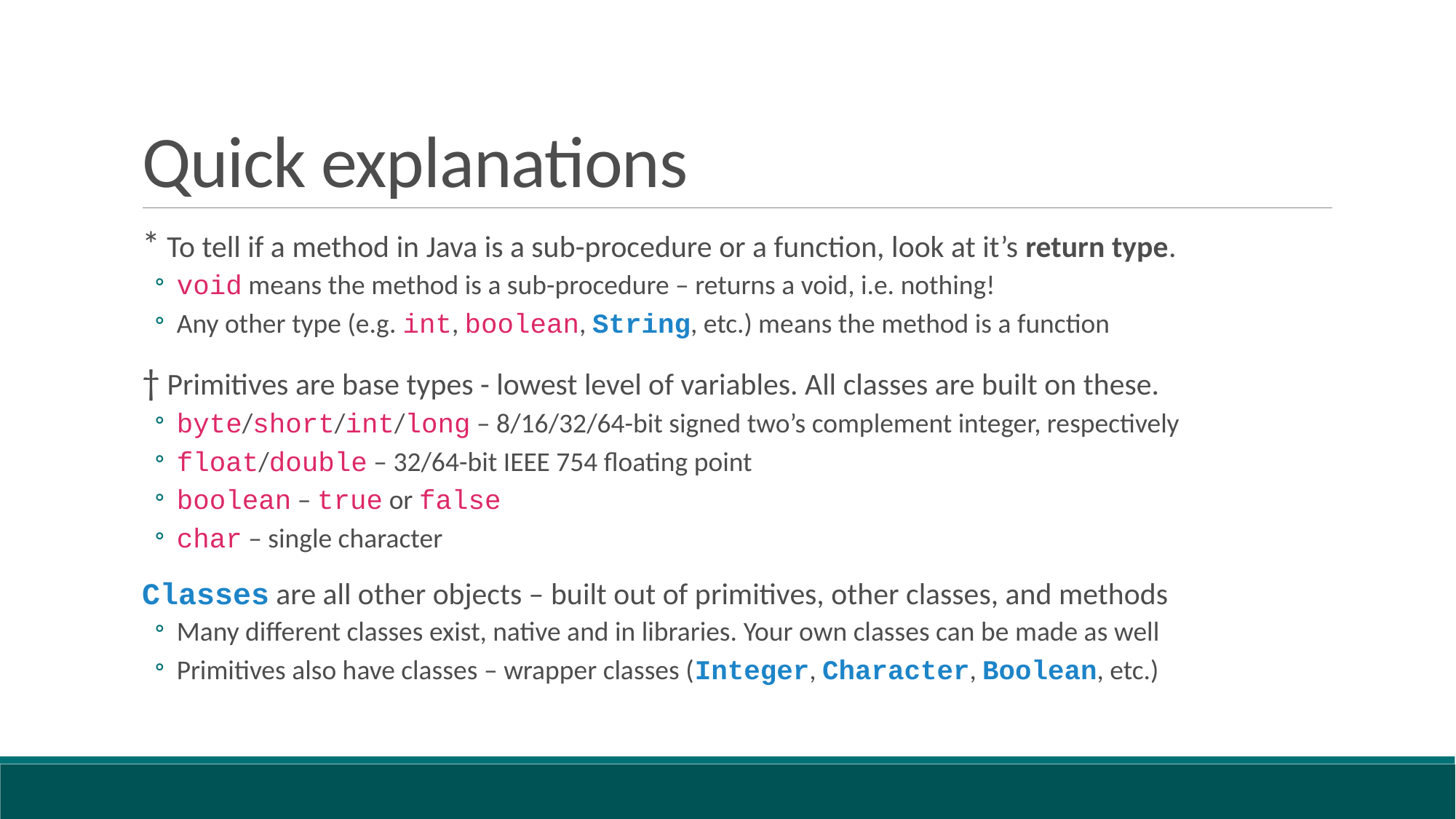

# Quick explanations
* To tell if a method in Java is a sub-procedure or a function, look at it’s return type.
void means the method is a sub-procedure – returns a void, i.e. nothing!
Any other type (e.g. int, boolean, String, etc.) means the method is a function
† Primitives are base types - lowest level of variables. All classes are built on these.
byte/short/int/long – 8/16/32/64-bit signed two’s complement integer, respectively
float/double – 32/64-bit IEEE 754 floating point
boolean – true or false
char – single character
Classes are all other objects – built out of primitives, other classes, and methods
Many different classes exist, native and in libraries. Your own classes can be made as well
Primitives also have classes – wrapper classes (Integer, Character, Boolean, etc.)